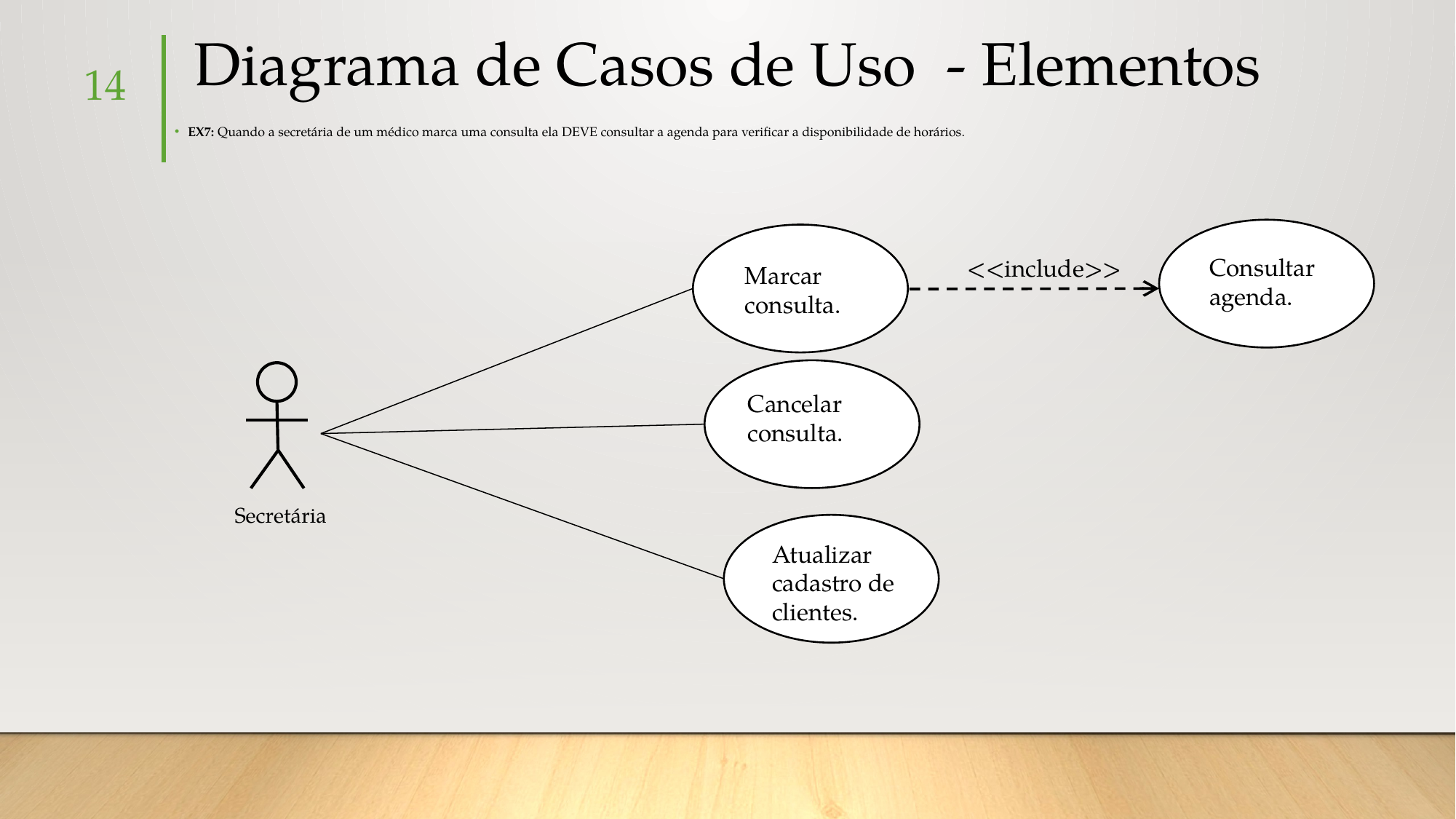

# Diagrama de Casos de Uso  - Elementos
14
EX7: Quando a secretária de um médico marca uma consulta ela DEVE consultar a agenda para verificar a disponibilidade de horários.

Consultar agenda.
<<include>>
Marcar consulta.

Cancelar consulta.
  Secretária

Atualizar cadastro de clientes.